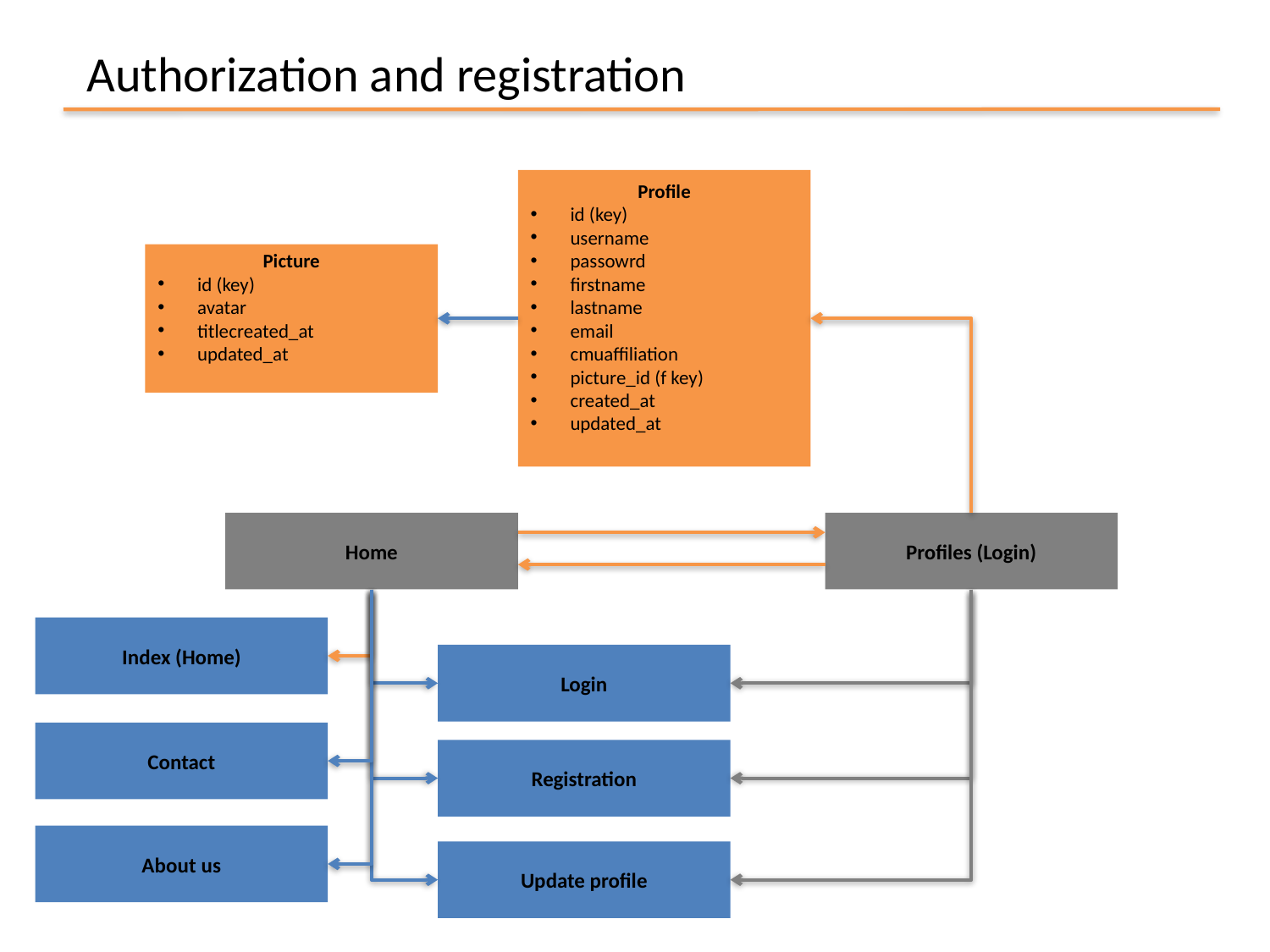

Authorization and registration
Profile
id (key)
username
passowrd
firstname
lastname
email
cmuaffiliation
picture_id (f key)
created_at
updated_at

Picture
id (key)
avatar
titlecreated_at
updated_at

Home
Profiles (Login)
Index (Home)
Login
Contact
Registration
About us
Update profile